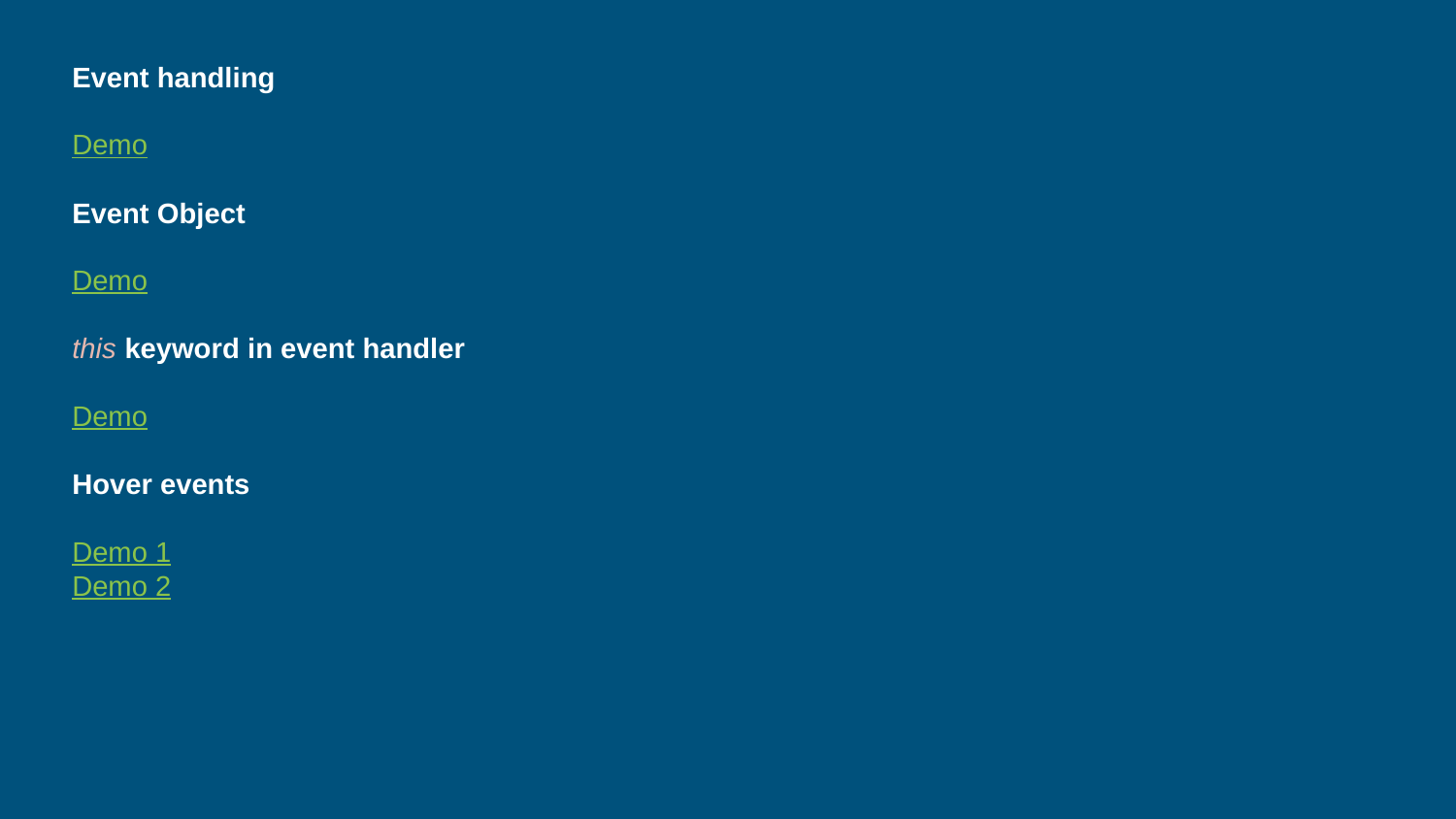

Event handling

Demo

Event Object

Demo

this keyword in event handler

Demo

Hover events

Demo 1
Demo 2